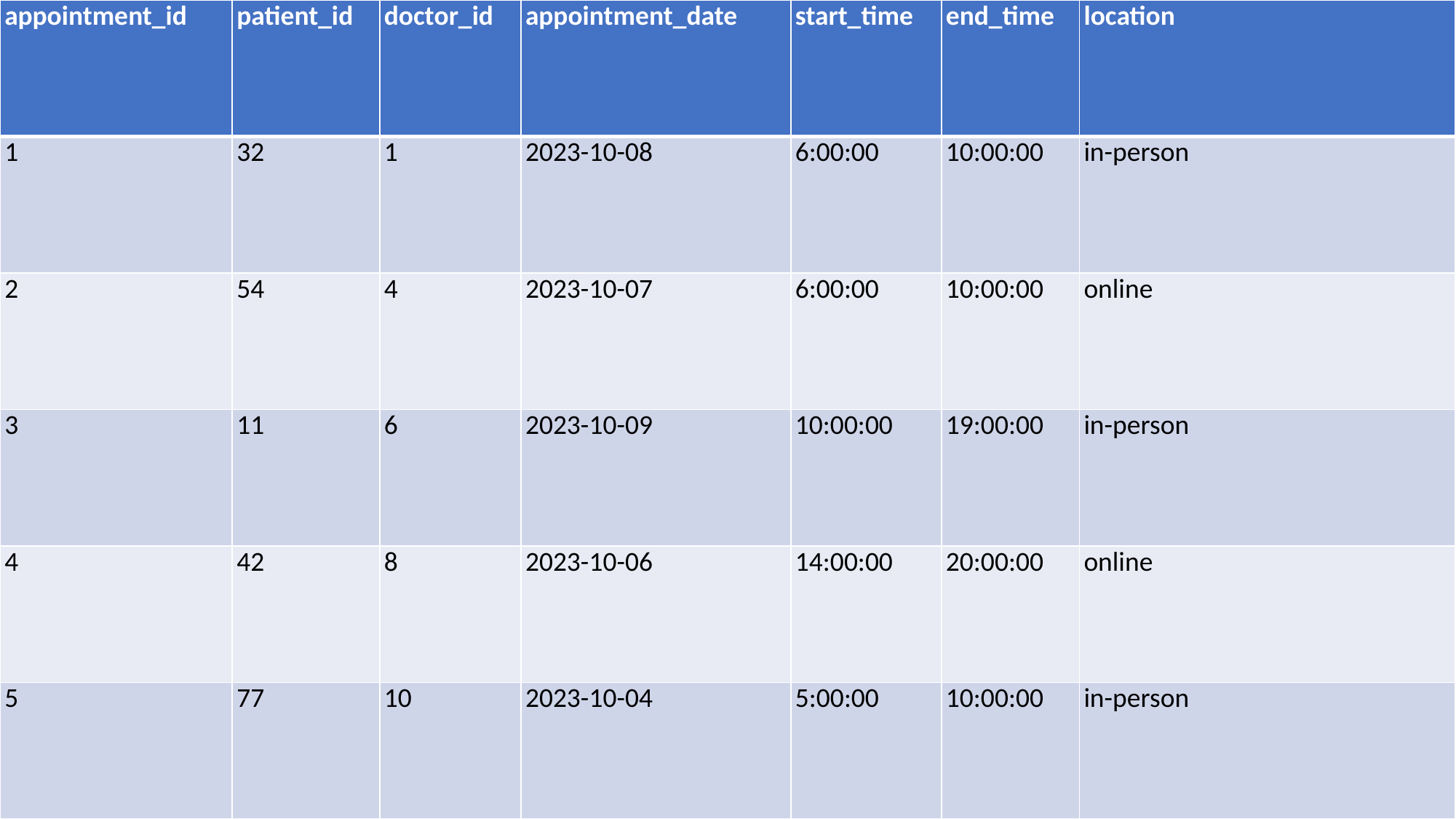

| appointment\_id | patient\_id | doctor\_id | appointment\_date | start\_time | end\_time | location |
| --- | --- | --- | --- | --- | --- | --- |
| 1 | 32 | 1 | 2023-10-08 | 6:00:00 | 10:00:00 | in-person |
| 2 | 54 | 4 | 2023-10-07 | 6:00:00 | 10:00:00 | online |
| 3 | 11 | 6 | 2023-10-09 | 10:00:00 | 19:00:00 | in-person |
| 4 | 42 | 8 | 2023-10-06 | 14:00:00 | 20:00:00 | online |
| 5 | 77 | 10 | 2023-10-04 | 5:00:00 | 10:00:00 | in-person |